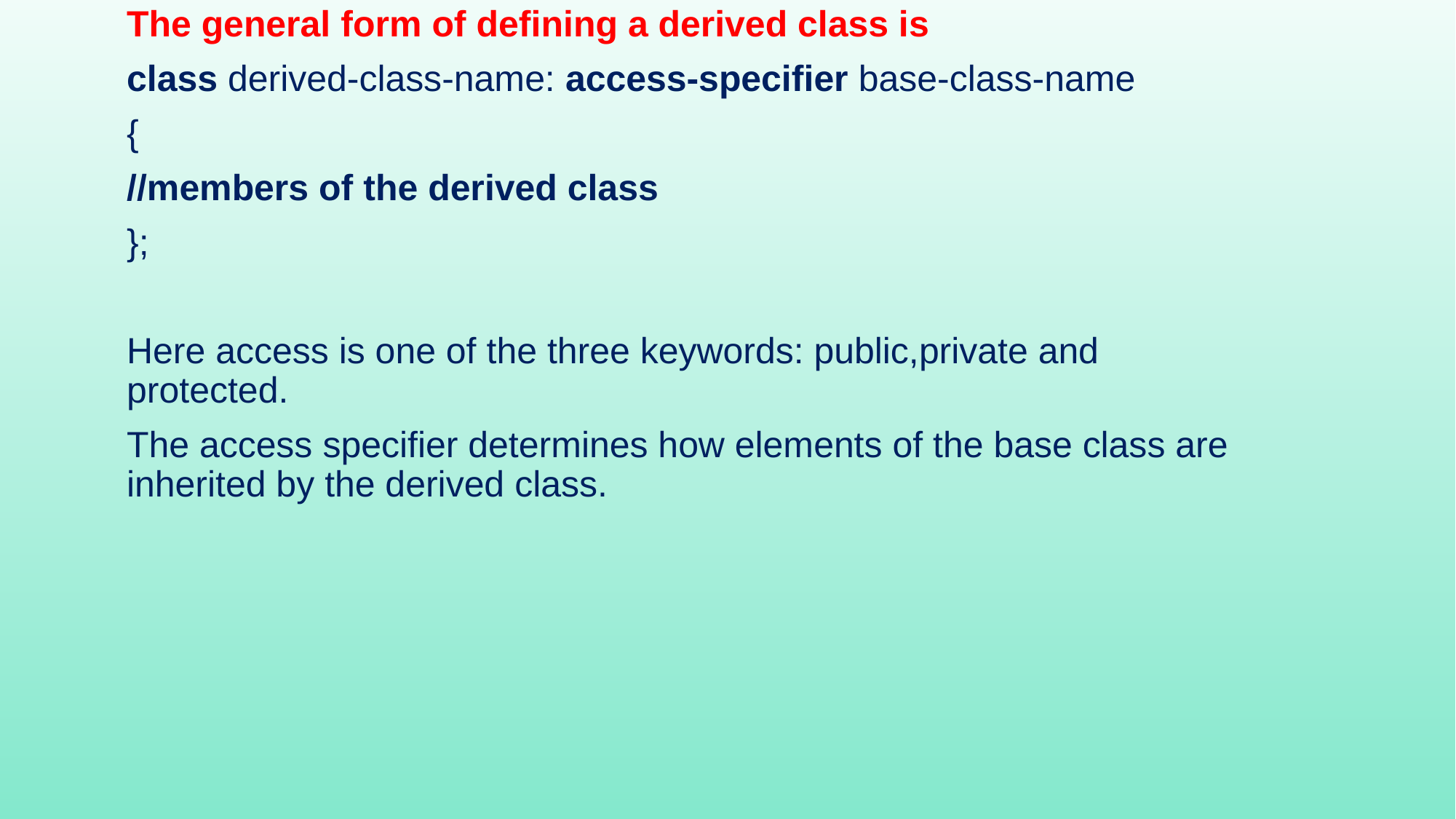

The general form of defining a derived class is
class derived-class-name: access-specifier base-class-name
{
//members of the derived class
};

Here access is one of the three keywords: public,private and protected.
The access specifier determines how elements of the base class are inherited by the derived class.